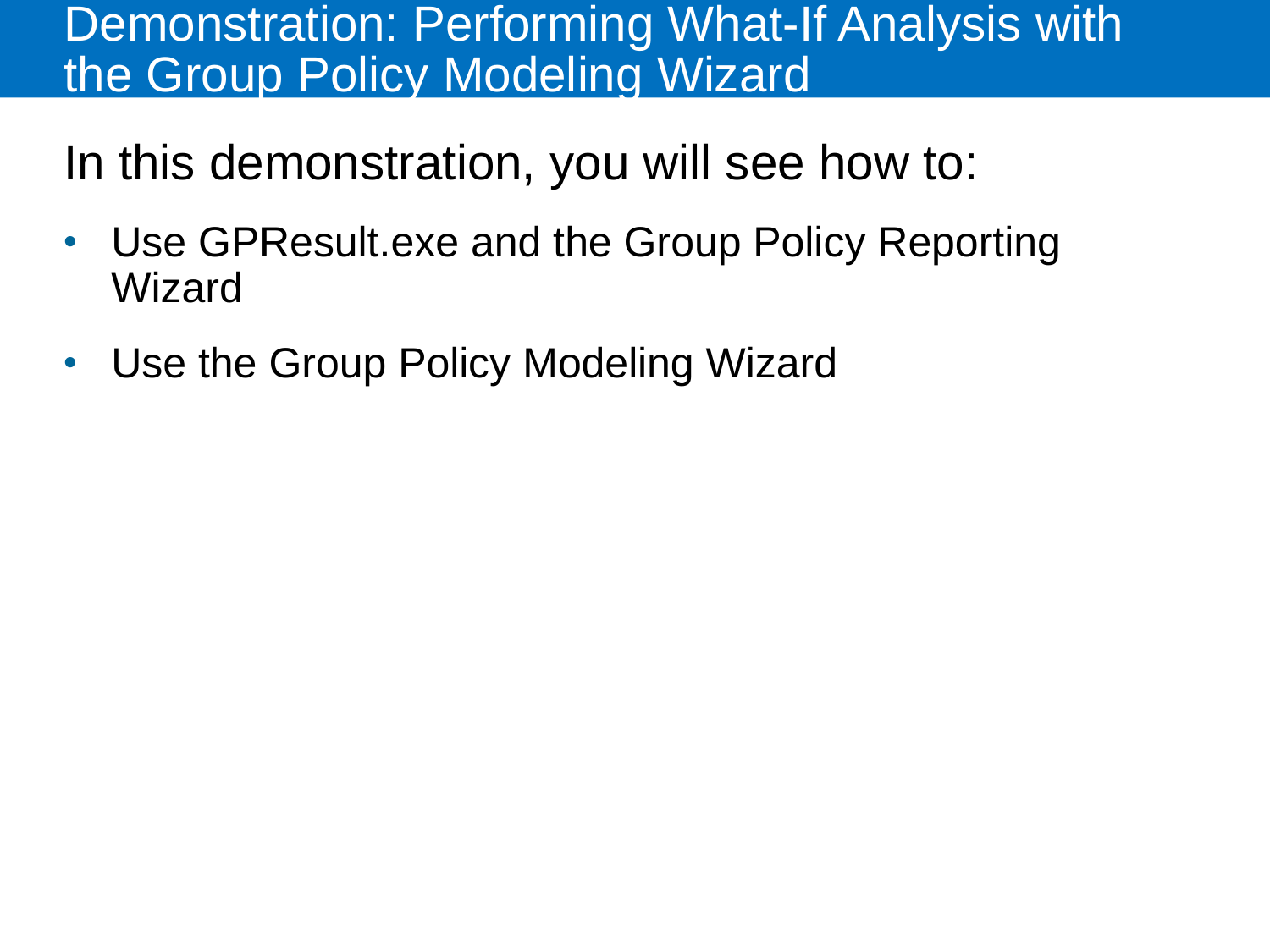

# Demonstration: Performing What-If Analysis with the Group Policy Modeling Wizard
In this demonstration, you will see how to:
Use GPResult.exe and the Group Policy Reporting Wizard
Use the Group Policy Modeling Wizard